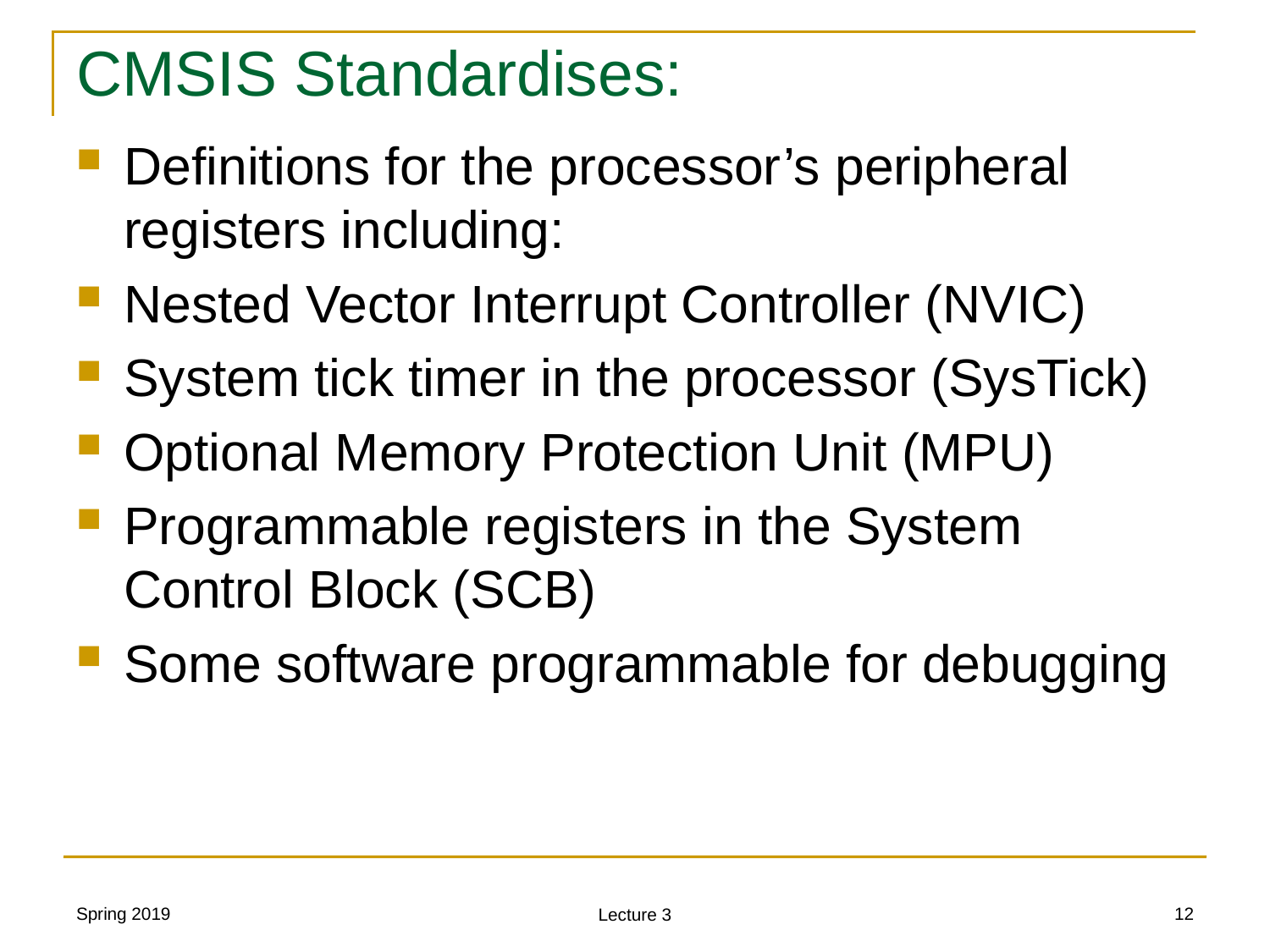

# CMSIS Standardises:
Definitions for the processor’s peripheral registers including:
Nested Vector Interrupt Controller (NVIC)
System tick timer in the processor (SysTick)
Optional Memory Protection Unit (MPU)
Programmable registers in the System Control Block (SCB)
Some software programmable for debugging
Spring 2019
12
Lecture 3